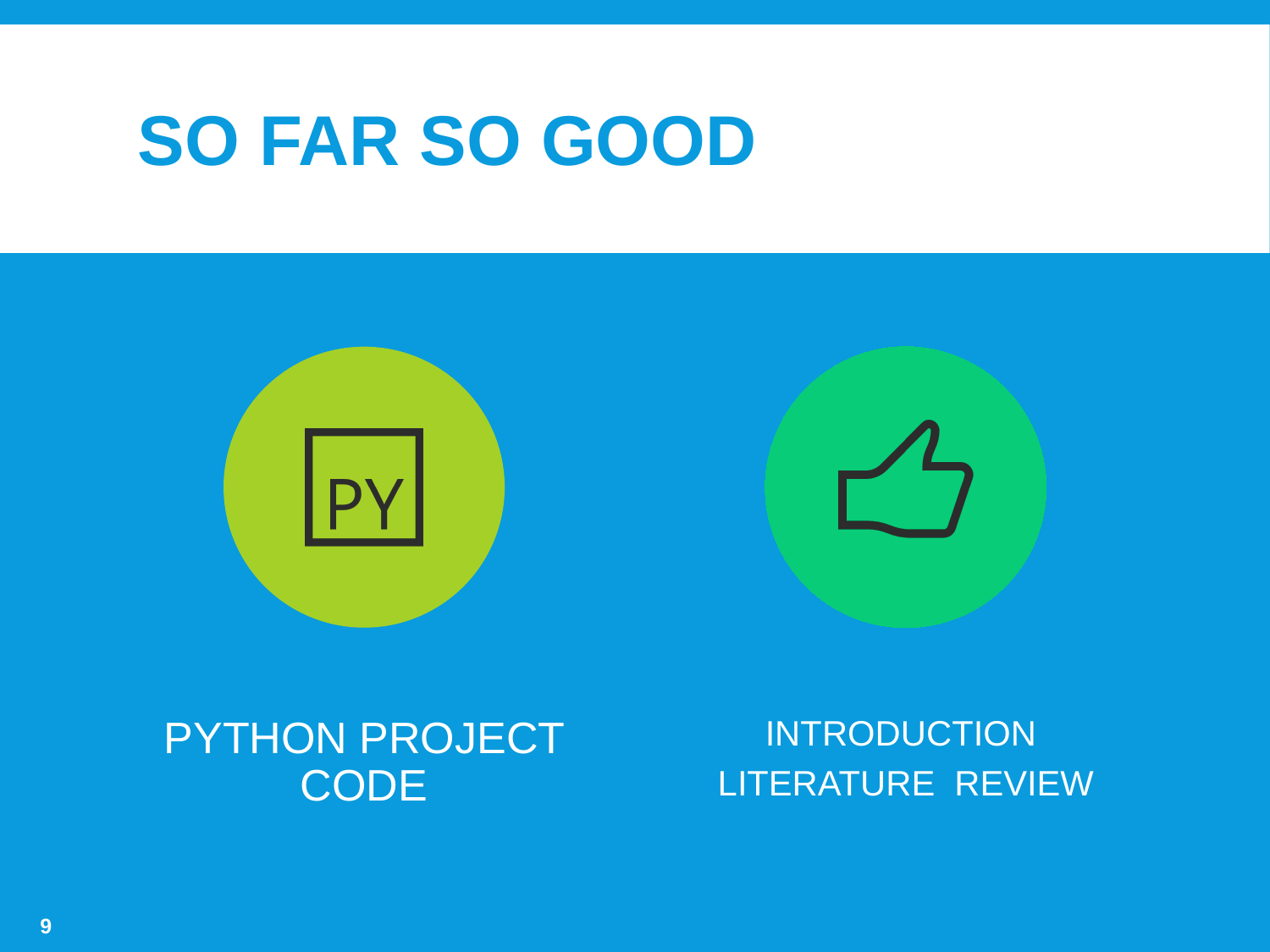

# So far so good
Python project code
Introduction
Literature  Review
9